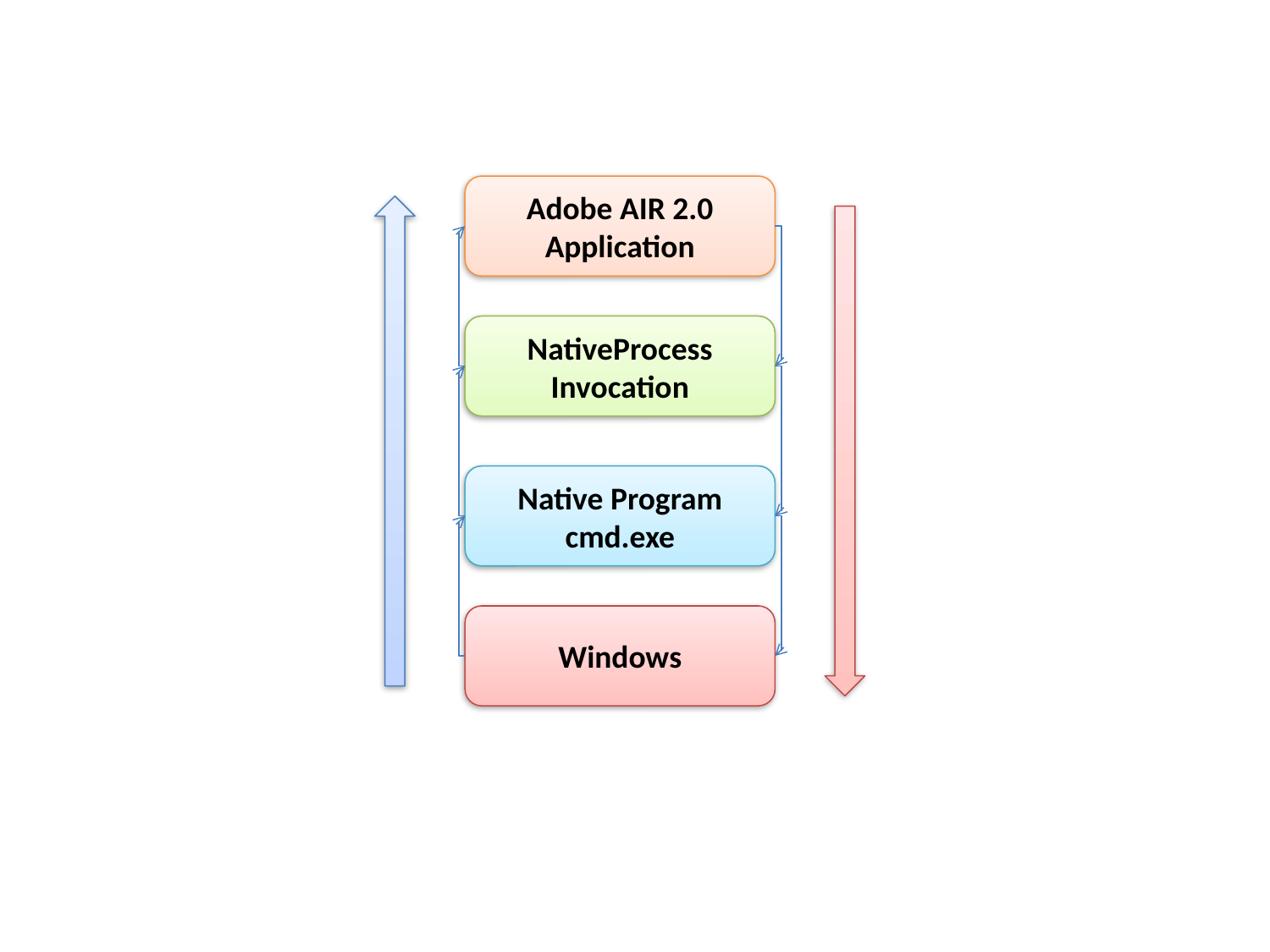

Adobe AIR 2.0 Application

NativeProcess Invocation
Native Program
cmd.exe
Windows